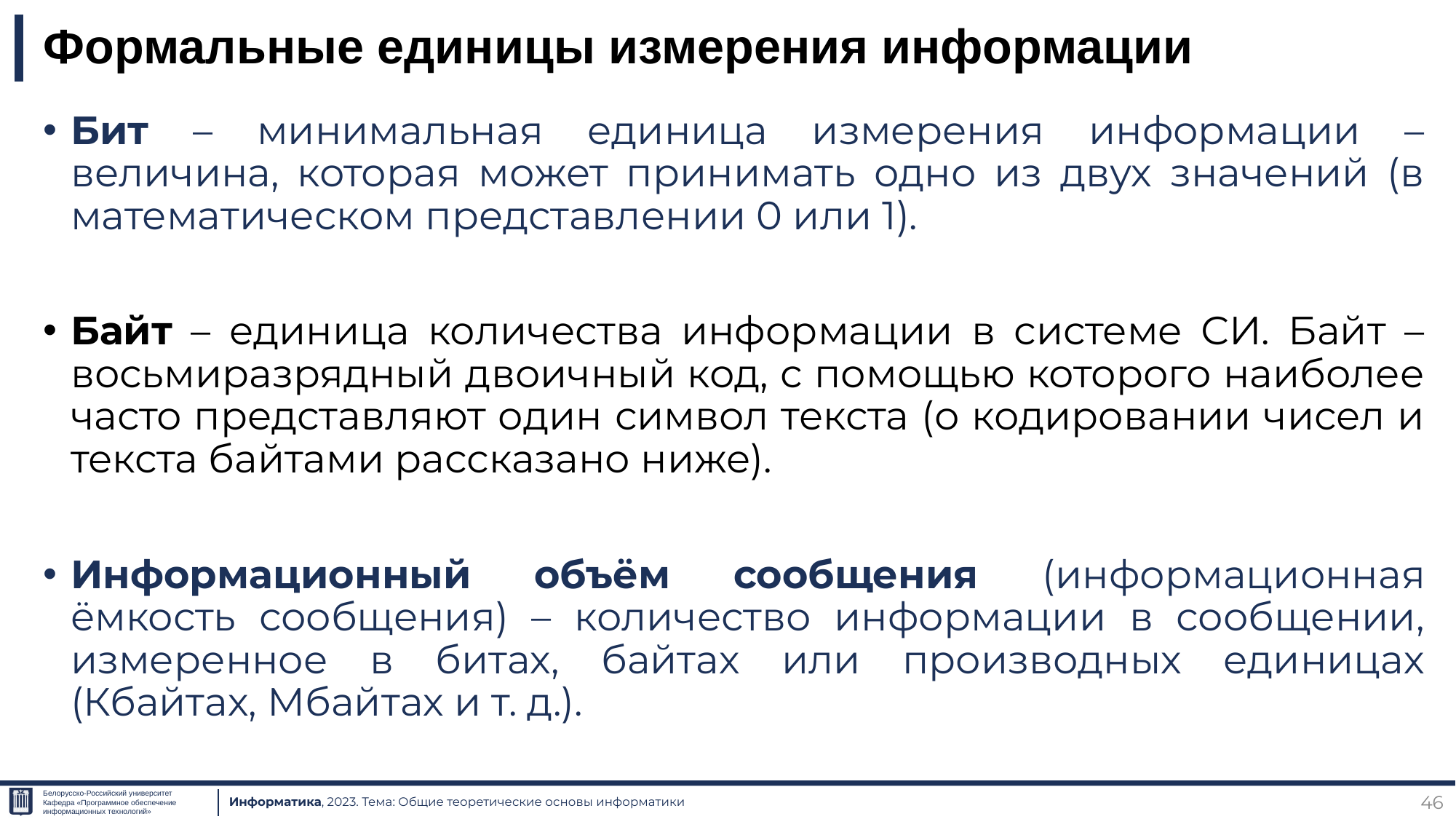

# Формальные единицы измерения информации
Бит – минимальная единица измерения информации – величина, которая может принимать одно из двух значений (в математическом представлении 0 или 1).

Байт – единица количества информации в системе СИ. Байт – восьмиразрядный двоичный код, с помощью которого наиболее часто представляют один символ текста (о кодировании чисел и текста байтами рассказано ниже).

Информационный объём сообщения (информационная ёмкость сообщения) – количество информации в сообщении, измеренное в битах, байтах или производных единицах (Кбайтах, Мбайтах и т. д.).
46